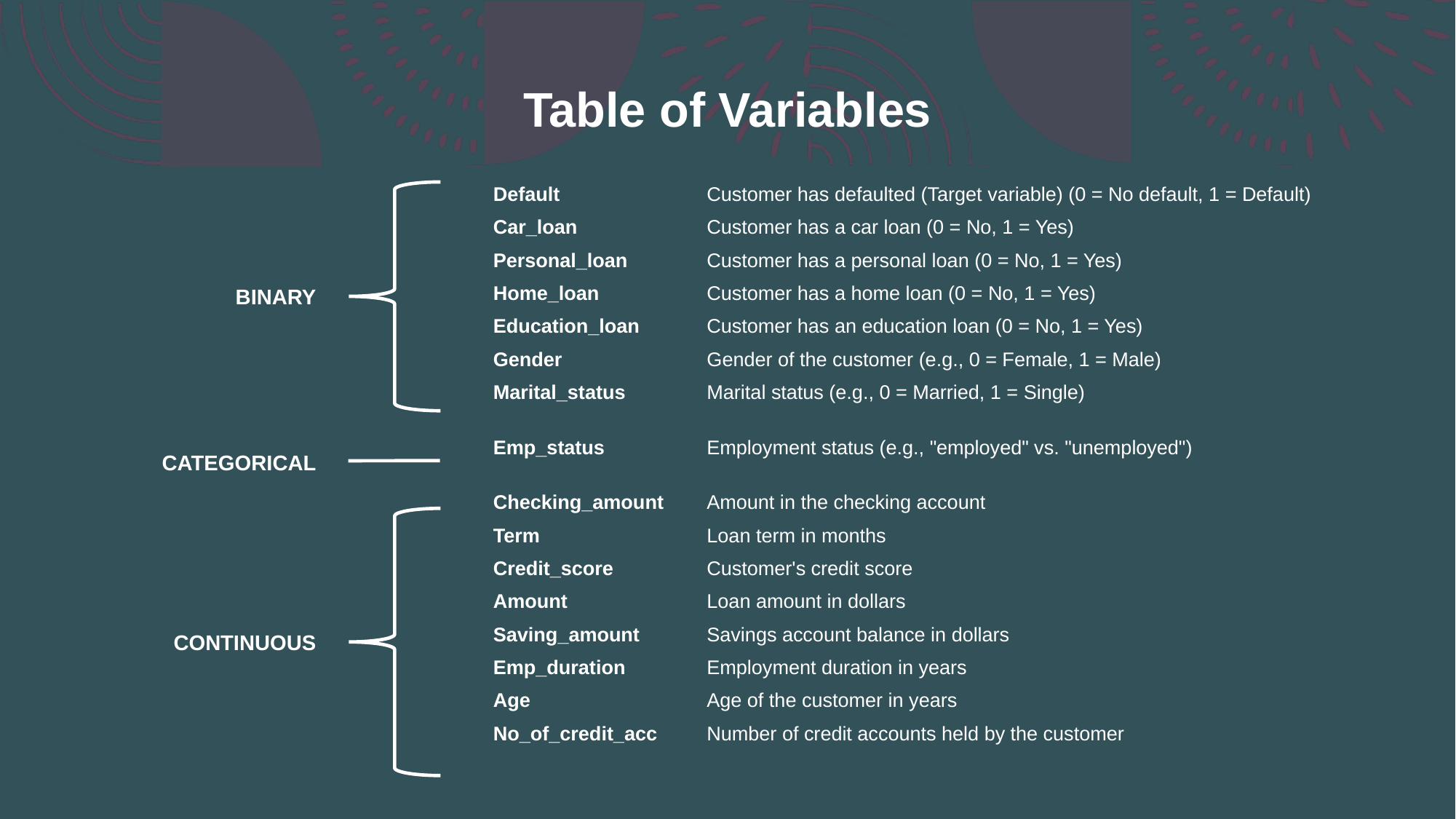

# Table of Variables
| Default Car\_loan Personal\_loan Home\_loan Education\_loan Gender Marital\_status Emp\_status Checking\_amount Term Credit\_score Amount Saving\_amount Emp\_duration Age No\_of\_credit\_acc | Customer has defaulted (Target variable) (0 = No default, 1 = Default) Customer has a car loan (0 = No, 1 = Yes) Customer has a personal loan (0 = No, 1 = Yes) Customer has a home loan (0 = No, 1 = Yes) Customer has an education loan (0 = No, 1 = Yes) Gender of the customer (e.g., 0 = Female, 1 = Male) Marital status (e.g., 0 = Married, 1 = Single) Employment status (e.g., "employed" vs. "unemployed") Amount in the checking account Loan term in months Customer's credit score Loan amount in dollars Savings account balance in dollars Employment duration in years Age of the customer in years Number of credit accounts held by the customer |
| --- | --- |

BINARY
CATEGORICAL

CONTINUOUS